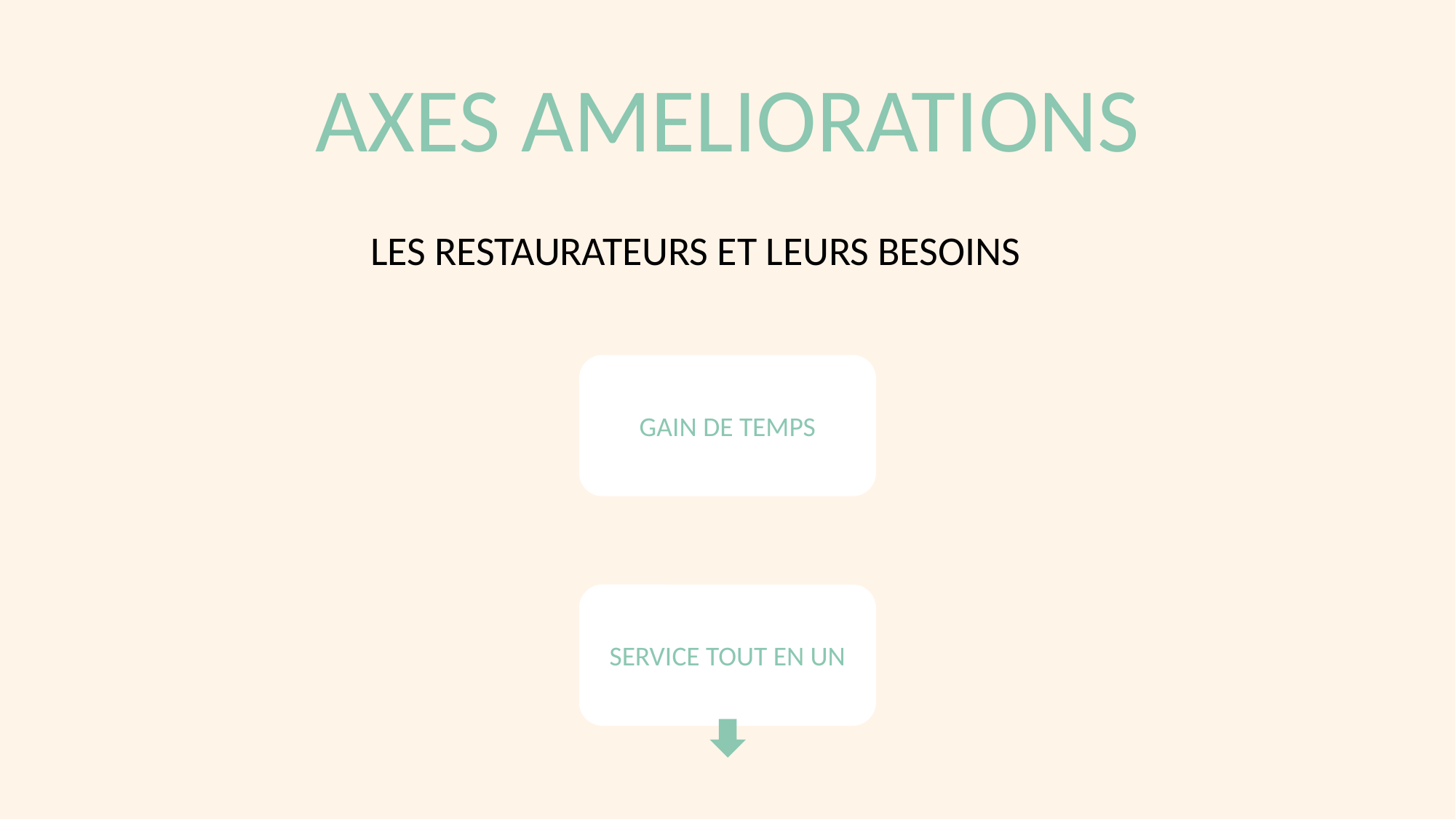

# AXES AMELIORATIONS
LES RESTAURATEURS ET LEURS BESOINS
GAIN DE TEMPS
SERVICE TOUT EN UN